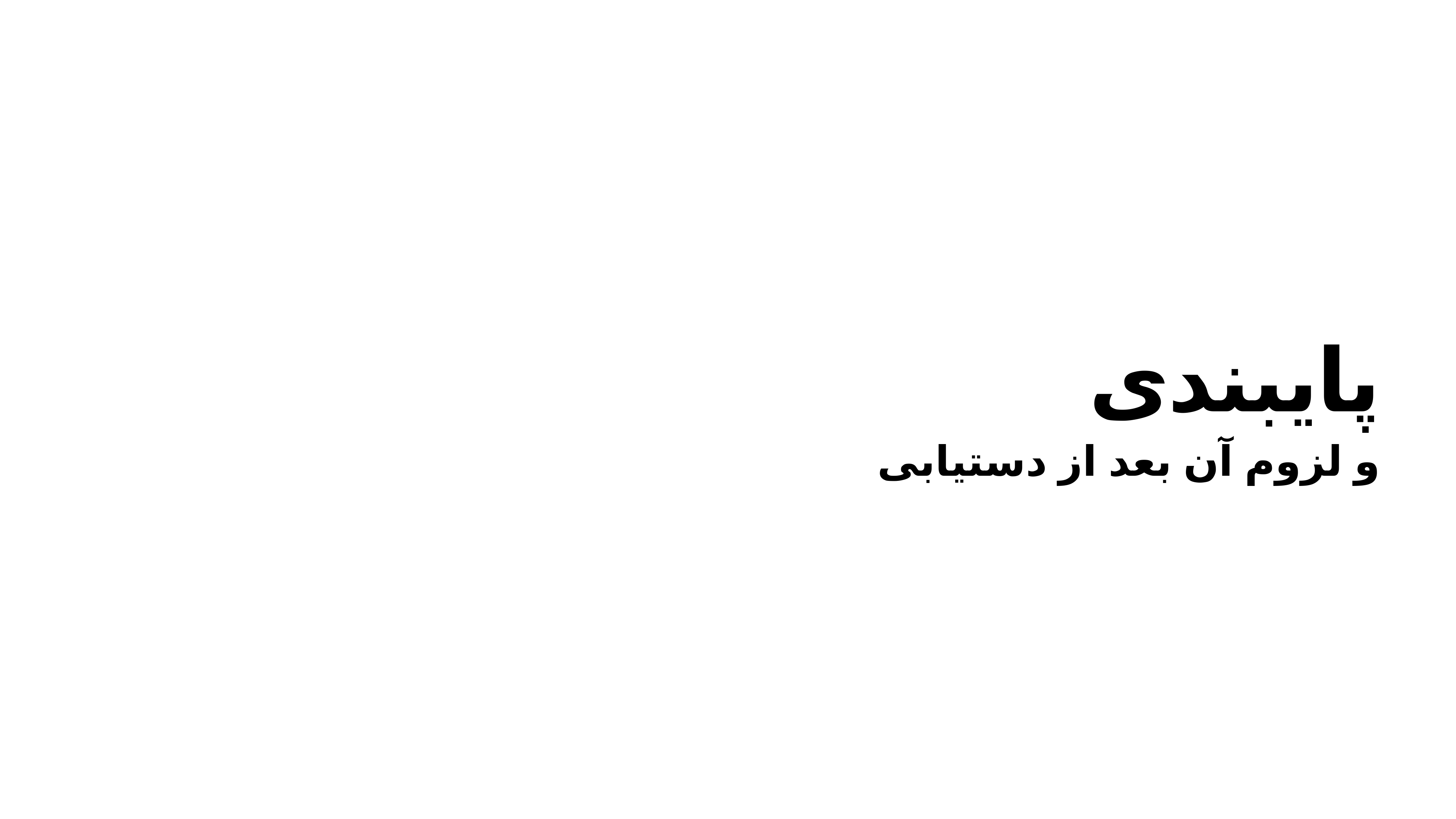

# پایبندی
و لزوم آن بعد از دستیابی